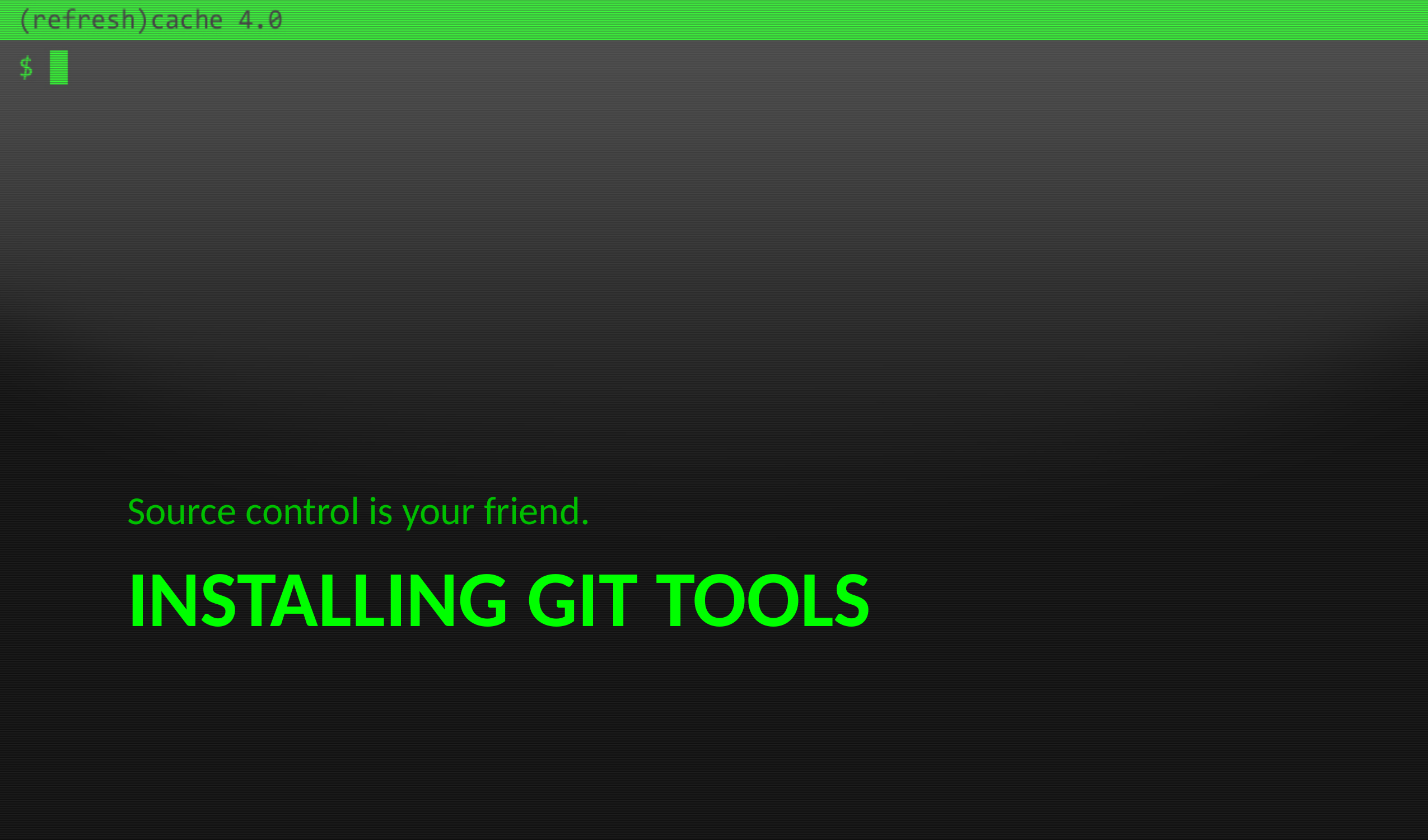

Source control is your friend.
# Installing Git Tools